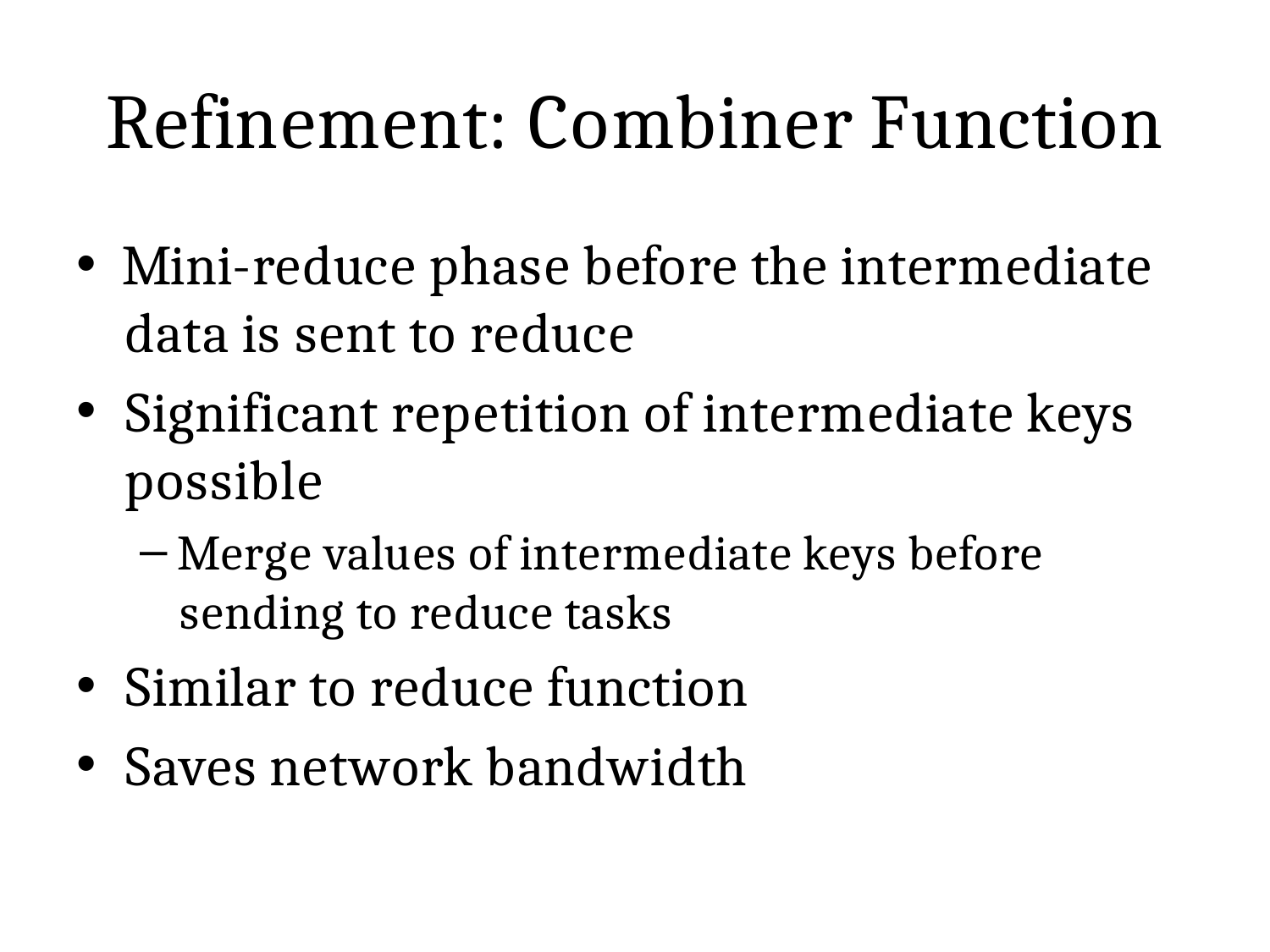

# Refinement: Combiner Function
Mini-reduce phase before the intermediate data is sent to reduce
Significant repetition of intermediate keys possible
Merge values of intermediate keys before sending to reduce tasks
Similar to reduce function
Saves network bandwidth